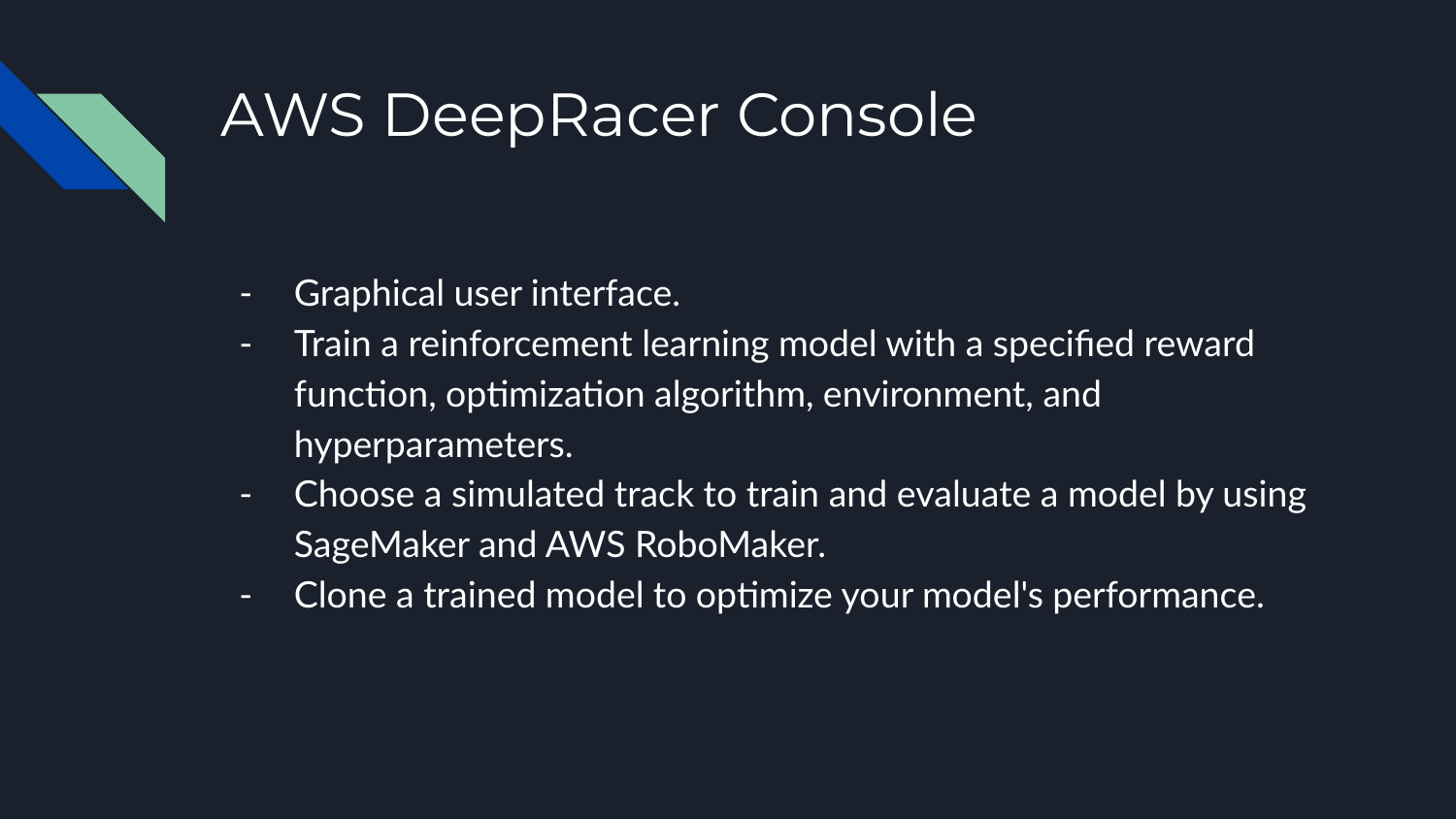

# AWS DeepRacer Console
Graphical user interface.
Train a reinforcement learning model with a specified reward function, optimization algorithm, environment, and hyperparameters.
Choose a simulated track to train and evaluate a model by using SageMaker and AWS RoboMaker.
Clone a trained model to optimize your model's performance.